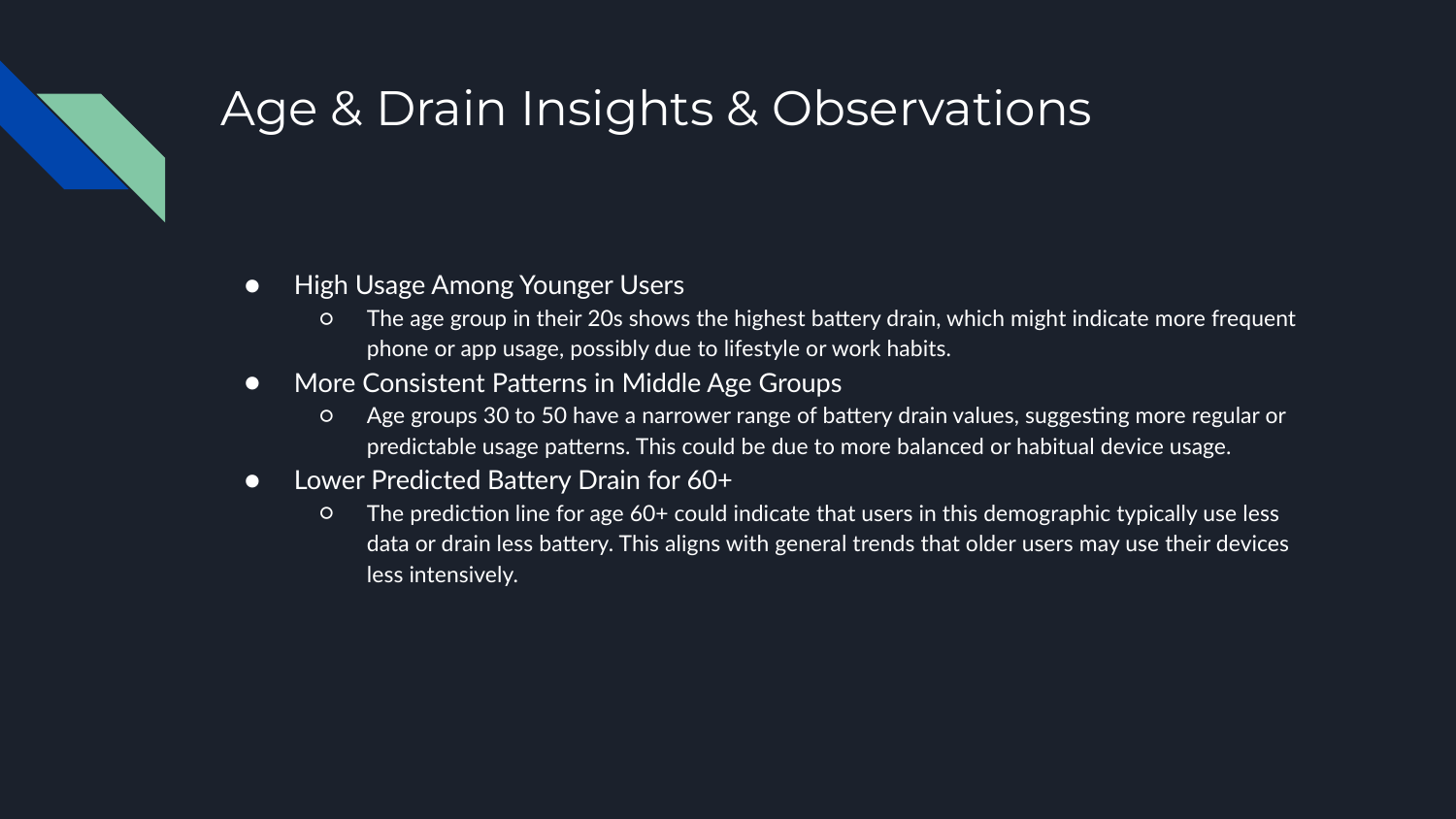

# Age & Drain Insights & Observations
High Usage Among Younger Users
The age group in their 20s shows the highest battery drain, which might indicate more frequent phone or app usage, possibly due to lifestyle or work habits.
More Consistent Patterns in Middle Age Groups
Age groups 30 to 50 have a narrower range of battery drain values, suggesting more regular or predictable usage patterns. This could be due to more balanced or habitual device usage.
Lower Predicted Battery Drain for 60+
The prediction line for age 60+ could indicate that users in this demographic typically use less data or drain less battery. This aligns with general trends that older users may use their devices less intensively.